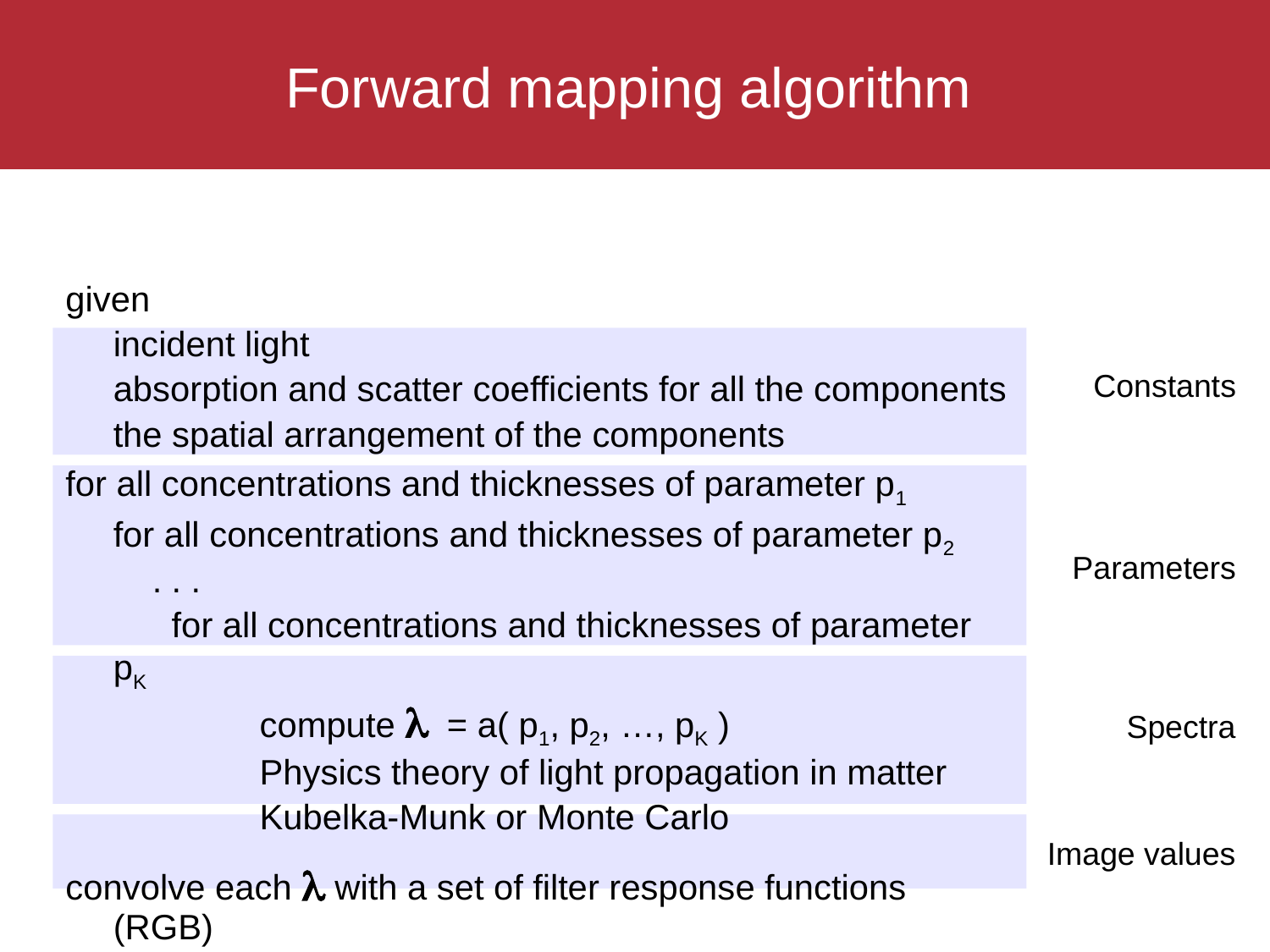

# Forward mapping algorithm
given
	incident light
	absorption and scatter coefficients for all the components
	the spatial arrangement of the components
for all concentrations and thicknesses of parameter p1
	for all concentrations and thicknesses of parameter p2
	    . . .
	      for all concentrations and thicknesses of parameter pK
 		  compute λ  = a( p1, p2, …, pK )
		  Physics theory of light propagation in matter
		  Kubelka-Munk or Monte Carlo

convolve each λ with a set of filter response functions (RGB)

Constants

Parameters

Spectra

Image values